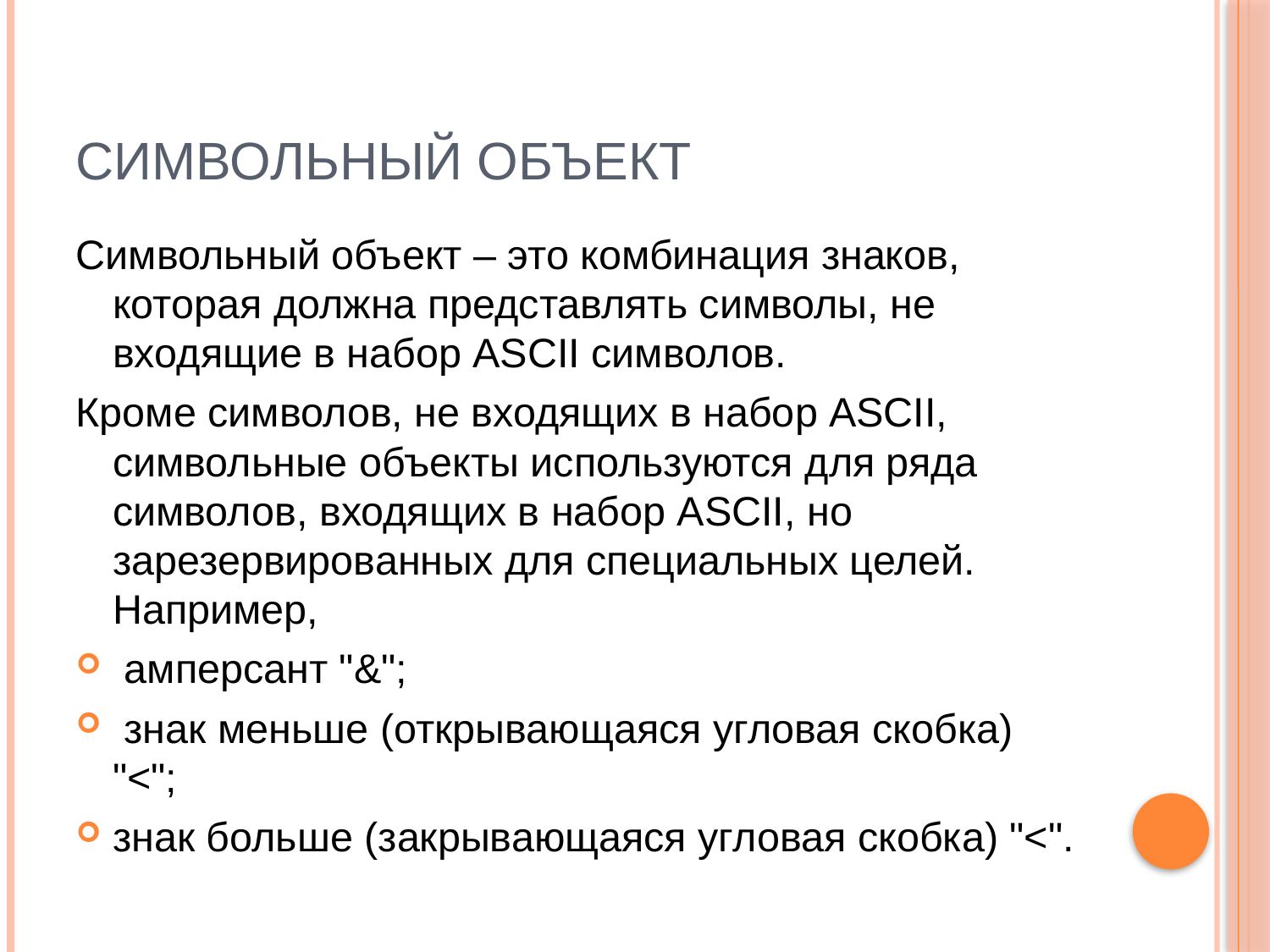

# Символьный объект
Символьный объект – это комбинация знаков, которая должна представлять символы, не входящие в набор ASCII символов.
Кроме символов, не входящих в набор ASCII, символьные объекты используются для ряда символов, входящих в набор ASCII, но зарезервированных для специальных целей. Например,
 амперсант "&";
 знак меньше (открывающаяся угловая скобка) "<";
знак больше (закрывающаяся угловая скобка) "<".